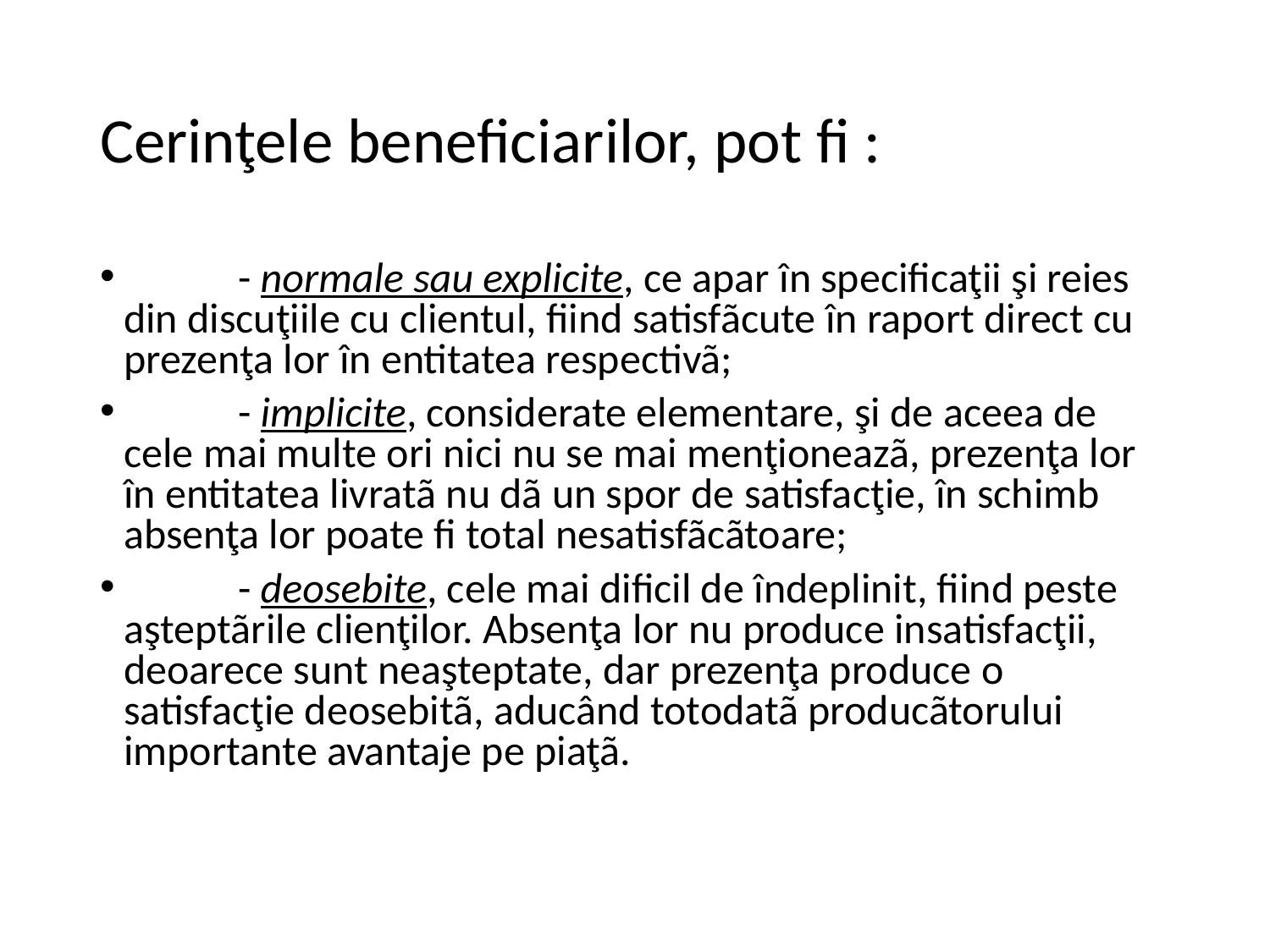

# Cerinţele beneficiarilor, pot fi :
            - normale sau explicite, ce apar în specificaţii şi reies din discuţiile cu clientul, fiind satisfãcute în raport direct cu prezenţa lor în entitatea respectivã;
            - implicite, considerate elementare, şi de aceea de cele mai multe ori nici nu se mai menţioneazã, prezenţa lor în entitatea livratã nu dã un spor de satisfacţie, în schimb absenţa lor poate fi total nesatisfãcãtoare;
            - deosebite, cele mai dificil de îndeplinit, fiind peste aşteptãrile clienţilor. Absenţa lor nu produce insatisfacţii, deoarece sunt neaşteptate, dar prezenţa produce o satisfacţie deosebitã, aducând totodatã producãtorului importante avantaje pe piaţã.